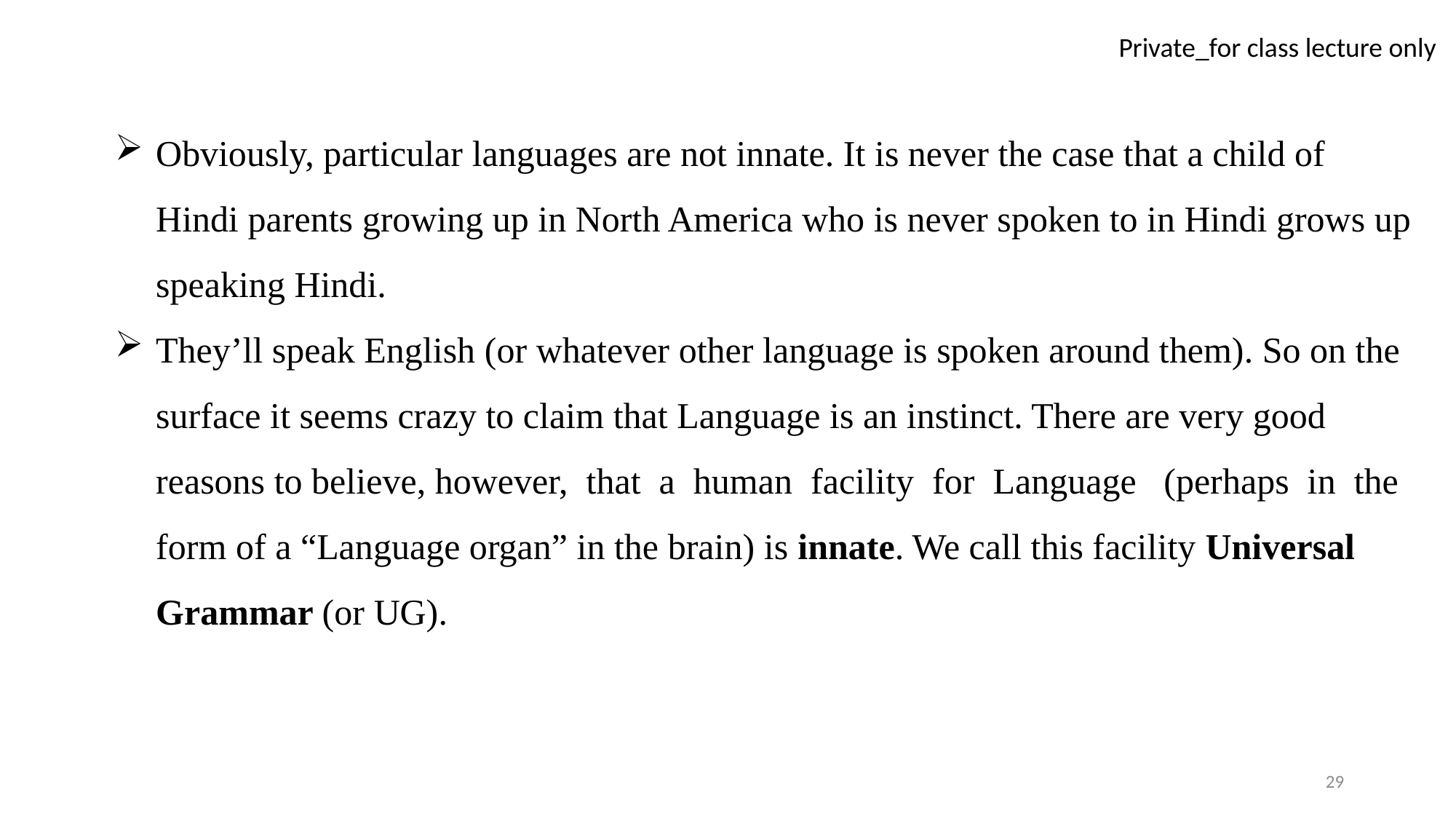

Obviously, particular languages are not innate. It is never the case that a child of Hindi parents growing up in North America who is never spoken to in Hindi grows up speaking Hindi.
They’ll speak English (or whatever other language is spoken around them). So on the surface it seems crazy to claim that Language is an instinct. There are very good reasons to believe, however,  that  a  human  facility  for  Language   (perhaps  in  the  form of a “Language organ” in the brain) is innate. We call this facility Universal Grammar (or UG).

29